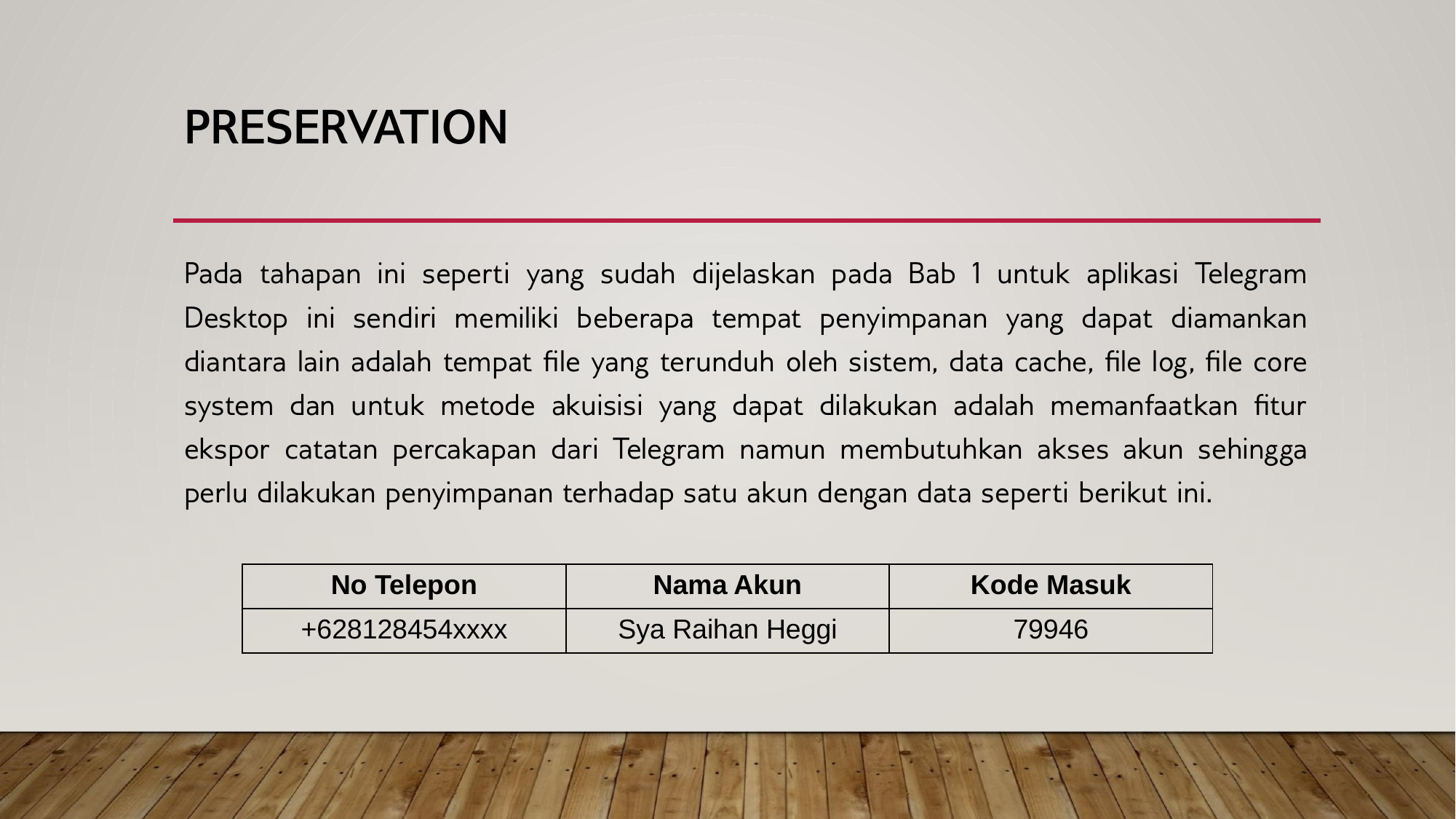

# PRESERVATION
Pada tahapan ini seperti yang sudah dijelaskan pada Bab 1 untuk aplikasi Telegram Desktop ini sendiri memiliki beberapa tempat penyimpanan yang dapat diamankan diantara lain adalah tempat file yang terunduh oleh sistem, data cache, file log, file core system dan untuk metode akuisisi yang dapat dilakukan adalah memanfaatkan fitur ekspor catatan percakapan dari Telegram namun membutuhkan akses akun sehingga perlu dilakukan penyimpanan terhadap satu akun dengan data seperti berikut ini.
| No Telepon | Nama Akun | Kode Masuk |
| --- | --- | --- |
| +628128454xxxx | Sya Raihan Heggi | 79946 |